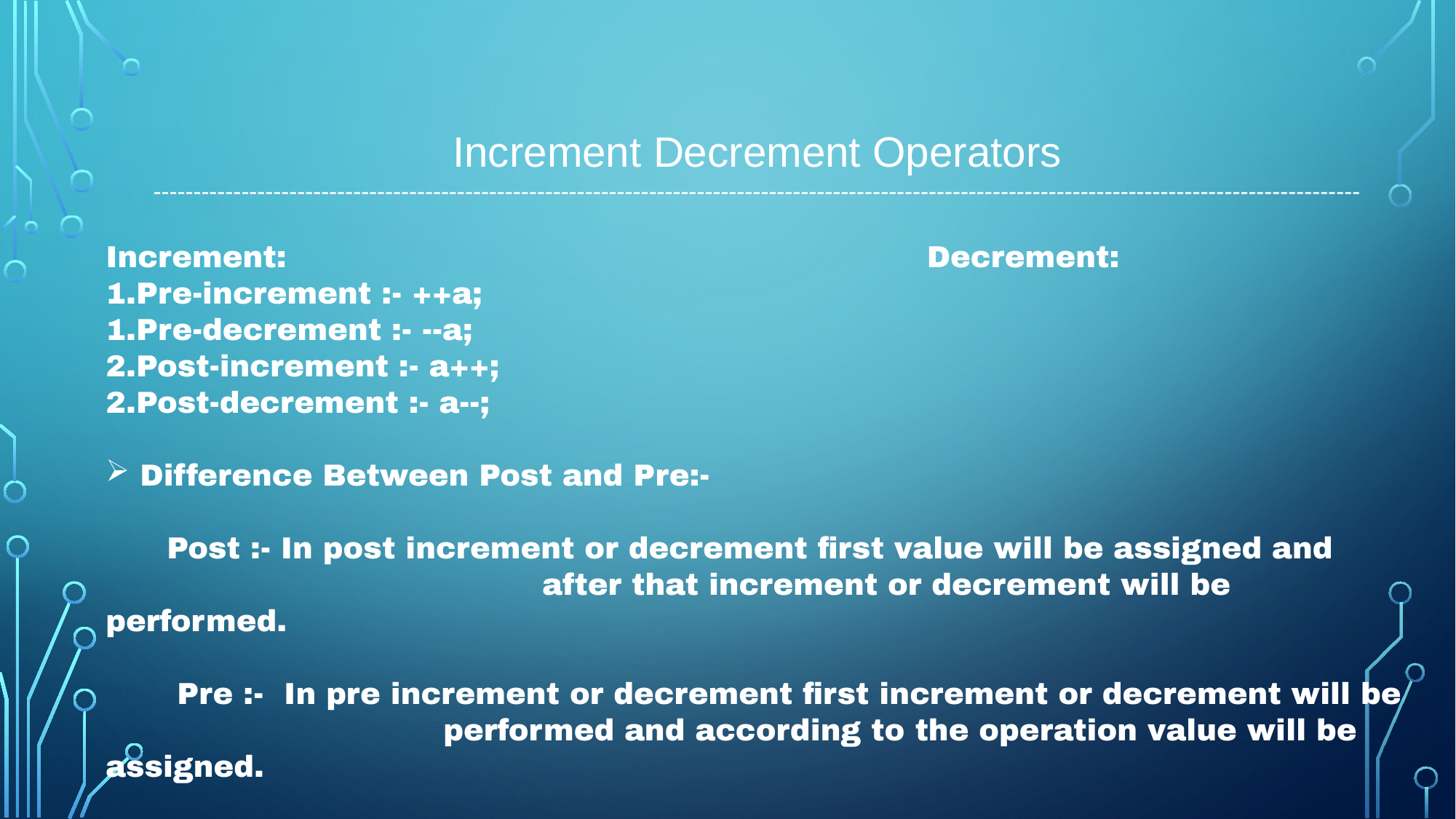

Increment Decrement Operators
-------------------------------------------------------------------------------------------------------------------------------------------------------

Increment:                                                               Decrement:
1.Pre-increment :- ++a;								     1.Pre-decrement :- --a;
2.Post-increment :- a++;								2.Post-decrement :- a--;

Difference Between Post and Pre:-

      Post :- In post increment or decrement first value will be assigned and  				after that increment or decrement will be performed.

       Pre :-  In pre increment or decrement first increment or decrement will be 			 performed and according to the operation value will be assigned.